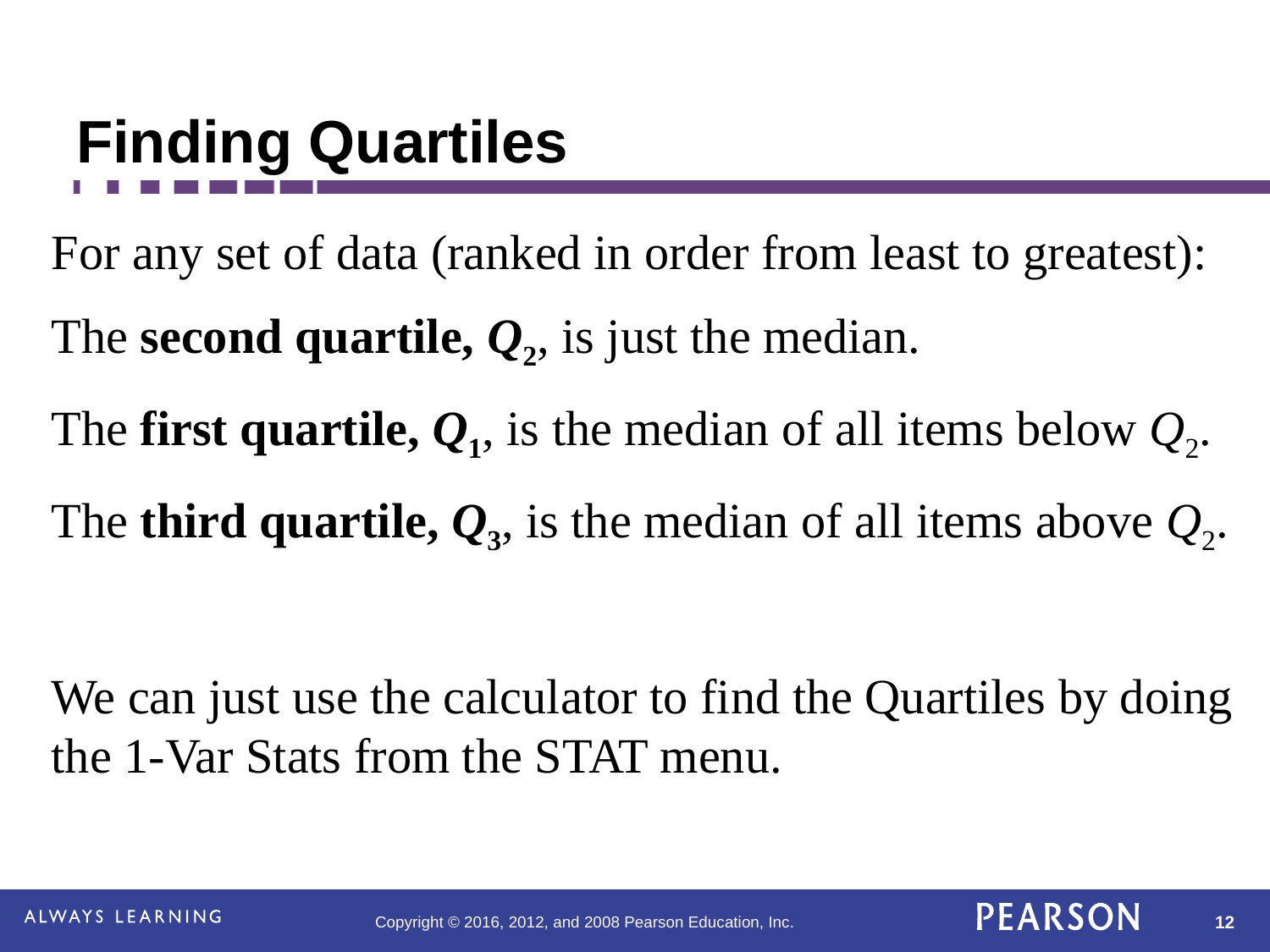

# Finding Quartiles
For any set of data (ranked in order from least to greatest):
The second quartile, Q2, is just the median.
The first quartile, Q1, is the median of all items below Q2.
The third quartile, Q3, is the median of all items above Q2.

We can just use the calculator to find the Quartiles by doing the 1-Var Stats from the STAT menu.